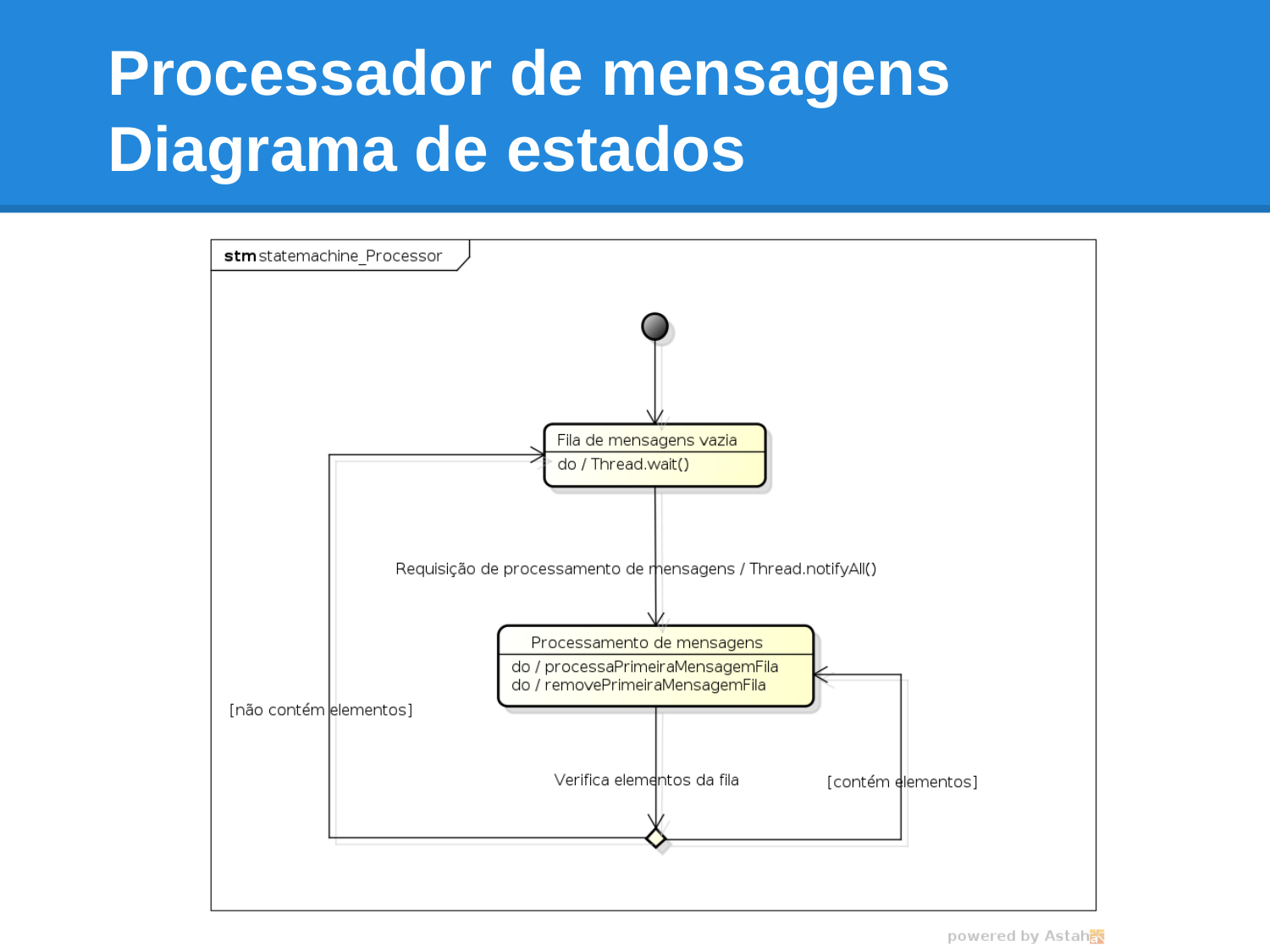

# Processador de mensagens
Diagrama de estados